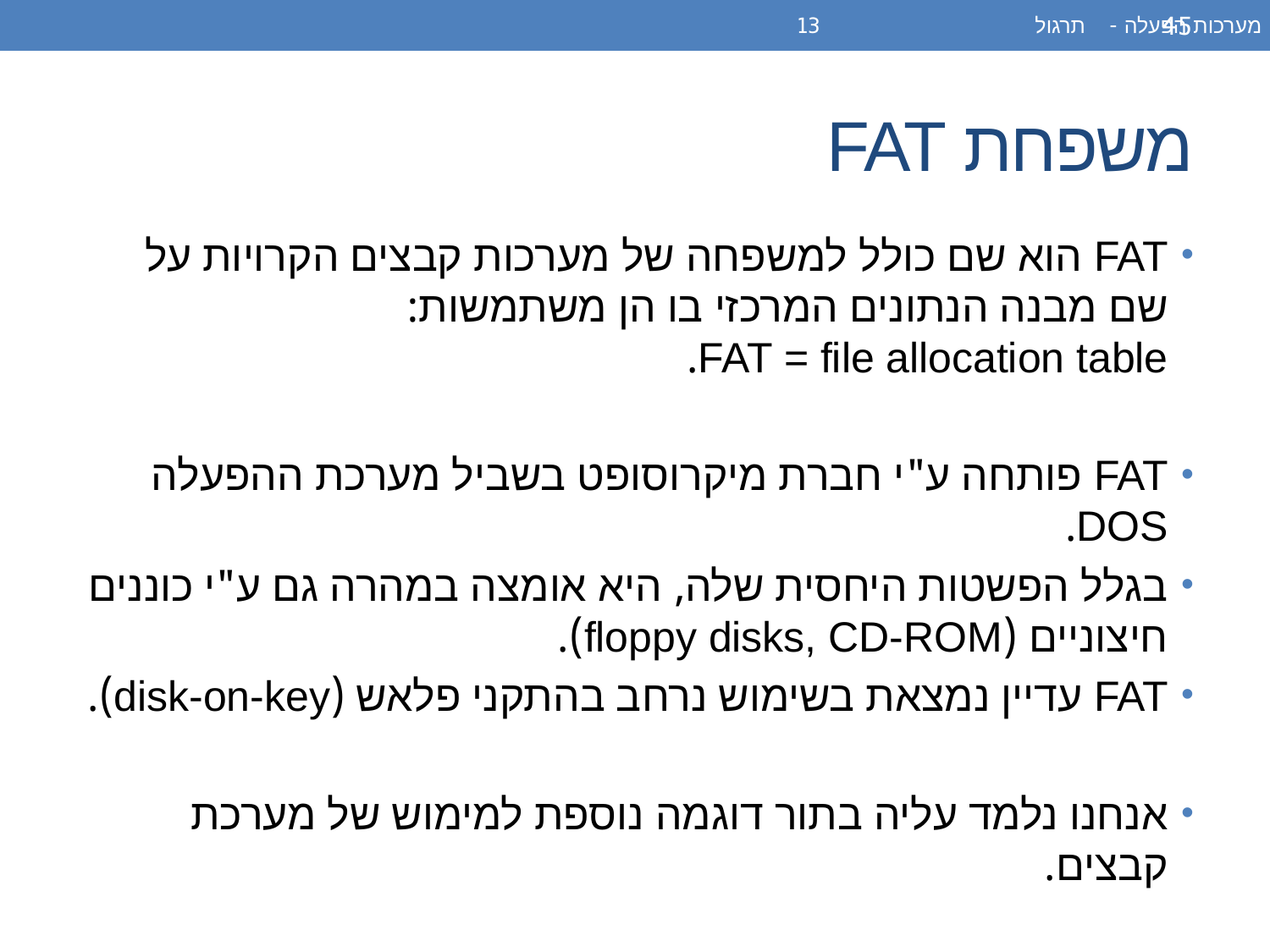

מערכות הפעלה - תרגול 13
45
# משפחת FAT
FAT הוא שם כולל למשפחה של מערכות קבצים הקרויות על שם מבנה הנתונים המרכזי בו הן משתמשות:
FAT = file allocation table.

FAT פותחה ע"י חברת מיקרוסופט בשביל מערכת ההפעלה DOS.
בגלל הפשטות היחסית שלה, היא אומצה במהרה גם ע"י כוננים חיצוניים (floppy disks, CD-ROM).
FAT עדיין נמצאת בשימוש נרחב בהתקני פלאש (disk-on-key).

אנחנו נלמד עליה בתור דוגמה נוספת למימוש של מערכת קבצים.